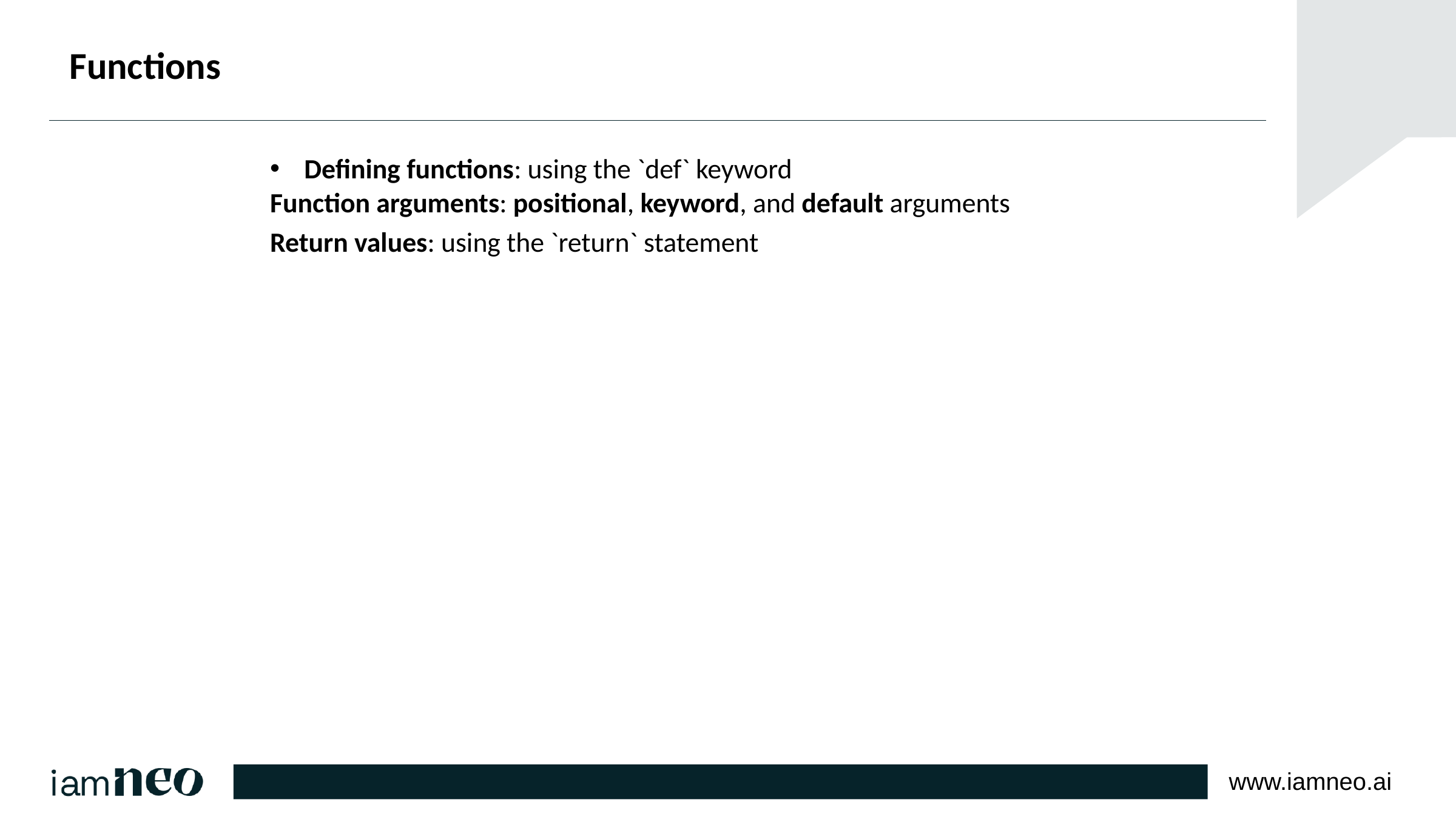

# Functions
Defining functions: using the `def` keyword
Function arguments: positional, keyword, and default arguments
Return values: using the `return` statement